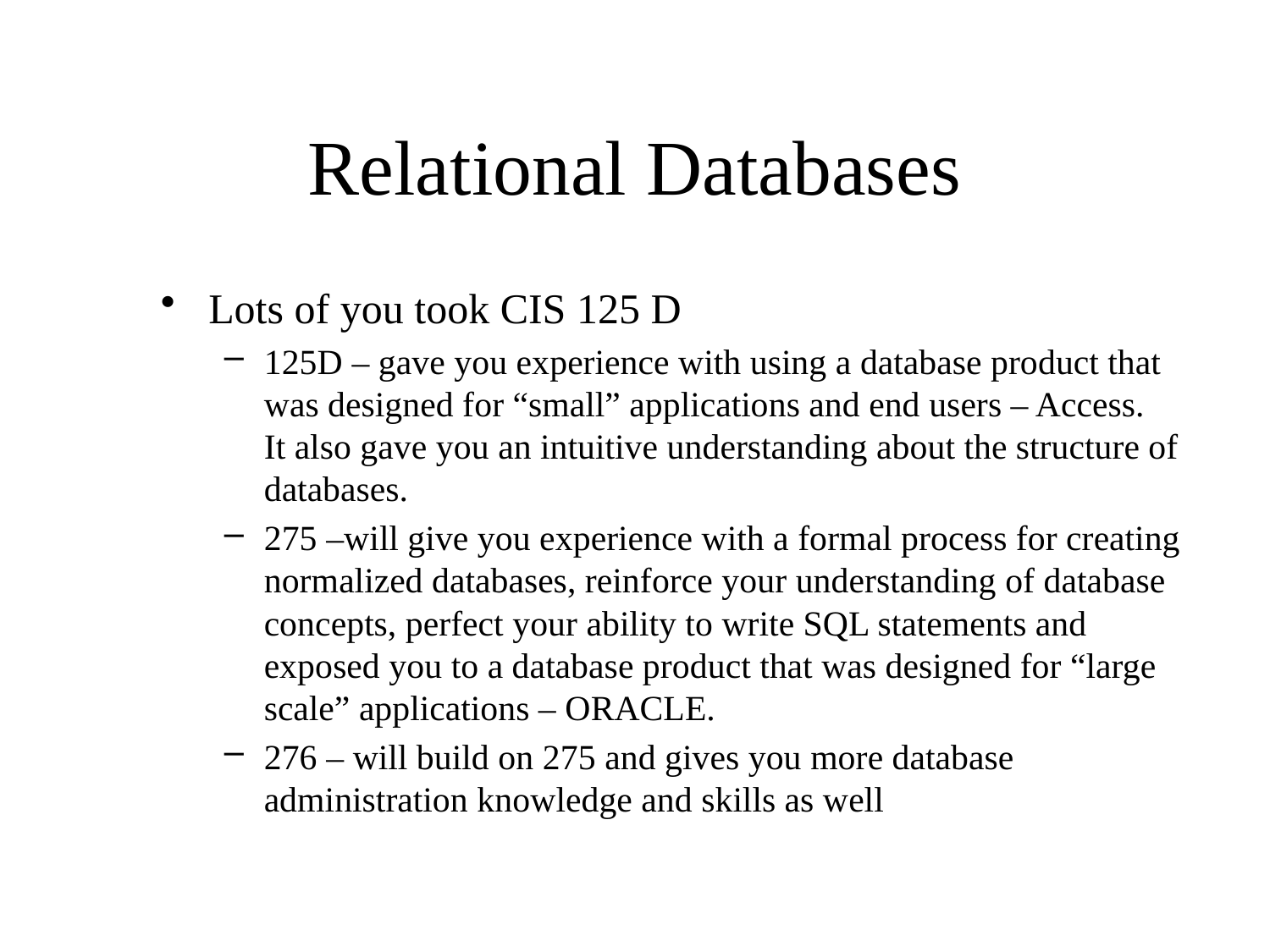

# Relational Databases
Lots of you took CIS 125 D
125D – gave you experience with using a database product that was designed for “small” applications and end users – Access.  It also gave you an intuitive understanding about the structure of databases.
275 –will give you experience with a formal process for creating normalized databases, reinforce your understanding of database concepts, perfect your ability to write SQL statements and exposed you to a database product that was designed for “large scale” applications – ORACLE.
276 – will build on 275 and gives you more database administration knowledge and skills as well